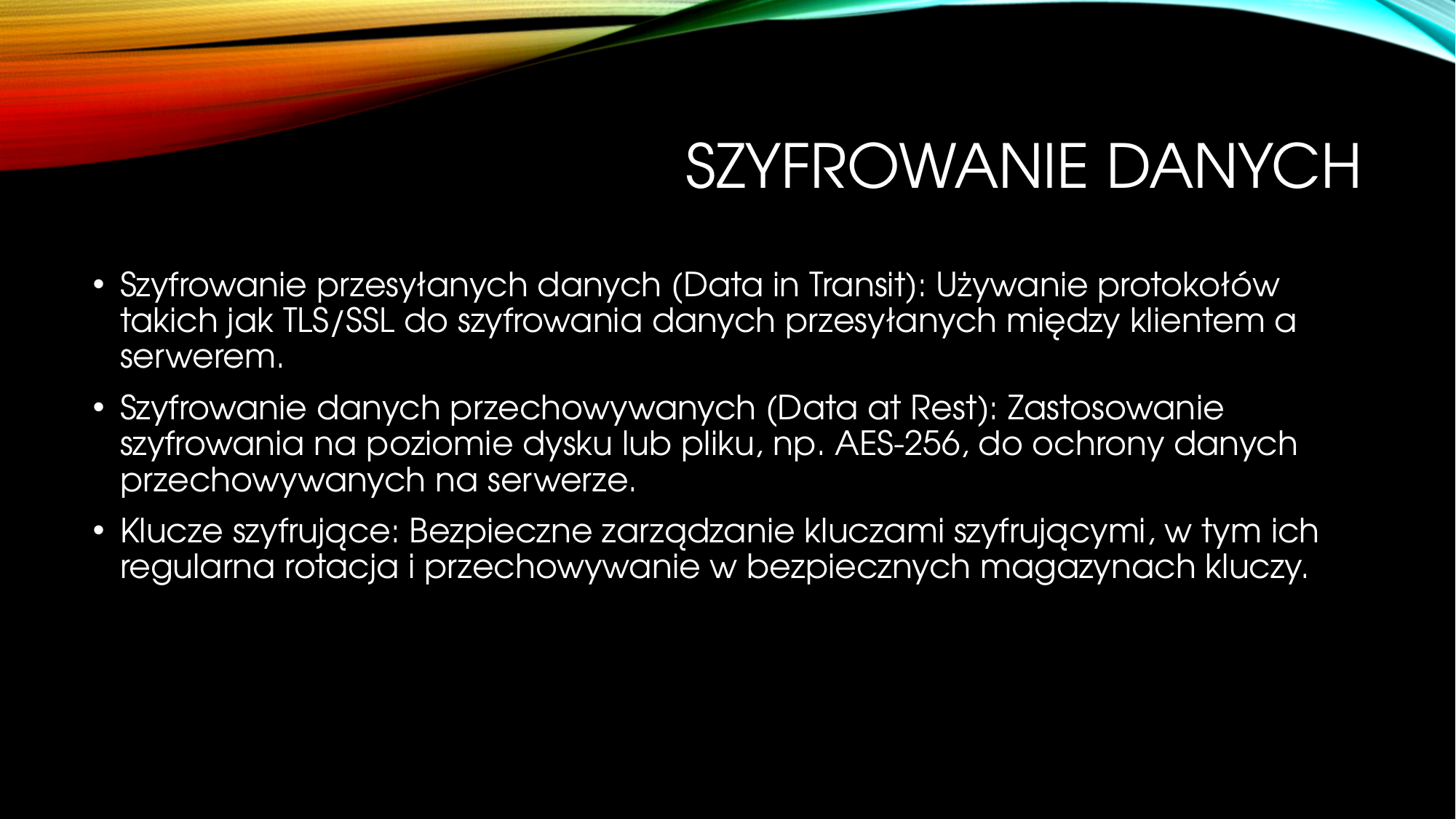

# Szyfrowanie Danych
Szyfrowanie przesyłanych danych (Data in Transit): Używanie protokołów takich jak TLS/SSL do szyfrowania danych przesyłanych między klientem a serwerem.
Szyfrowanie danych przechowywanych (Data at Rest): Zastosowanie szyfrowania na poziomie dysku lub pliku, np. AES-256, do ochrony danych przechowywanych na serwerze.
Klucze szyfrujące: Bezpieczne zarządzanie kluczami szyfrującymi, w tym ich regularna rotacja i przechowywanie w bezpiecznych magazynach kluczy.